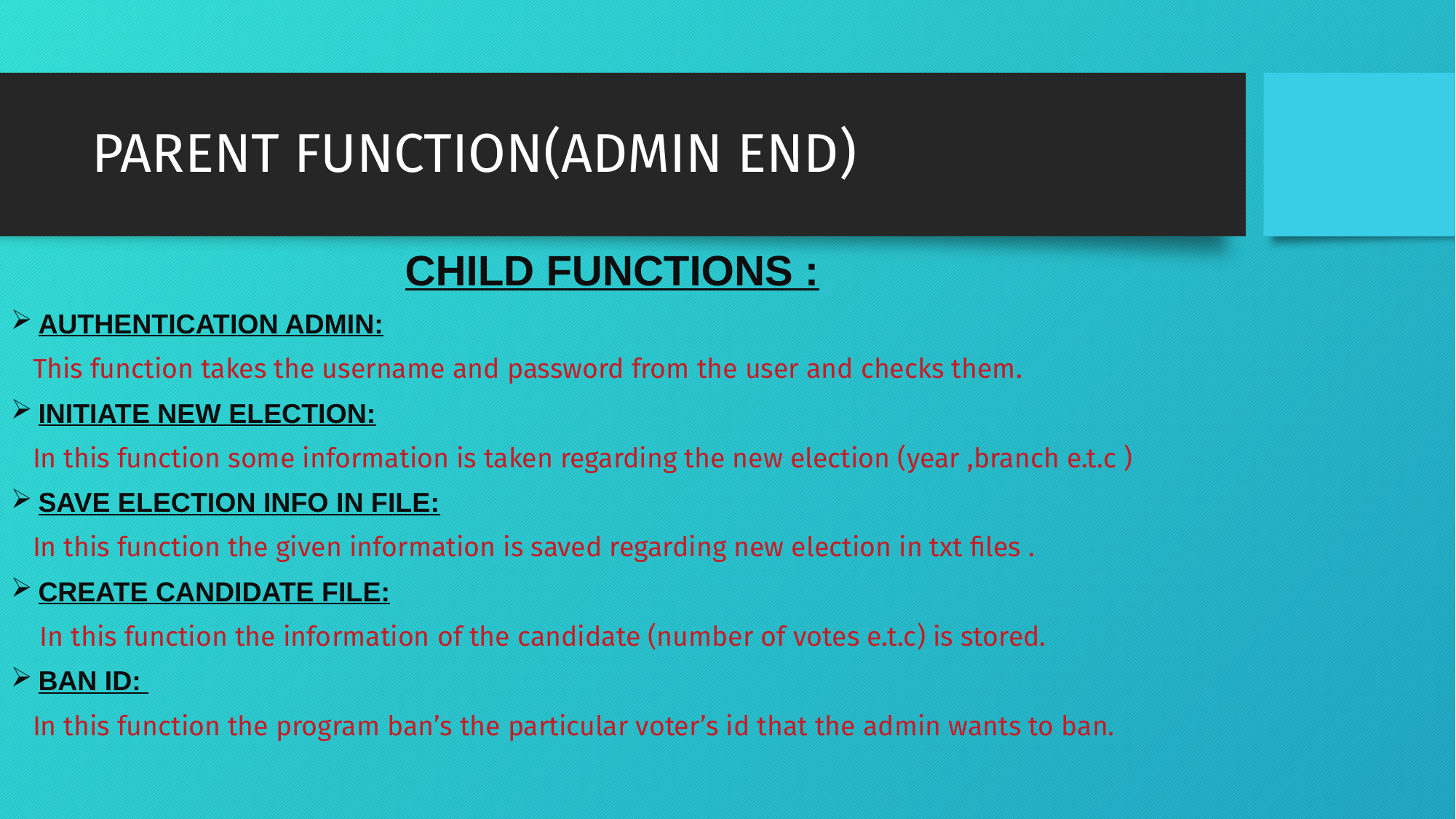

# PARENT FUNCTION(ADMIN END)
CHILD FUNCTIONS :
AUTHENTICATION ADMIN:
   This function takes the username and password from the user and checks them.
INITIATE NEW ELECTION:
   In this function some information is taken regarding the new election (year ,branch e.t.c )
SAVE ELECTION INFO IN FILE:
   In this function the given information is saved regarding new election in txt files .
CREATE CANDIDATE FILE:
    In this function the information of the candidate (number of votes e.t.c) is stored.
BAN ID:
   In this function the program ban’s the particular voter’s id that the admin wants to ban.